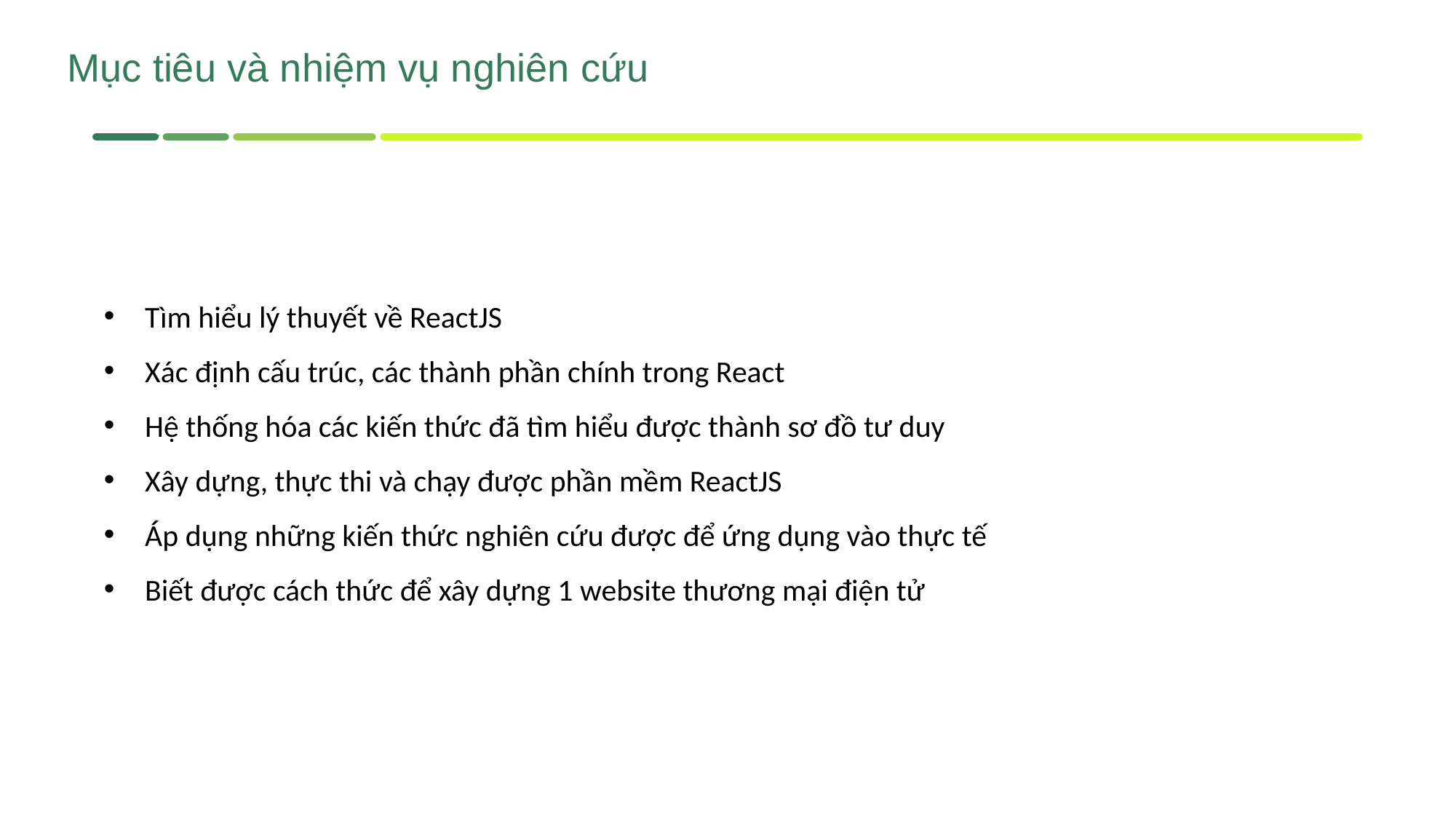

Mục tiêu và nhiệm vụ nghiên cứu

Tìm hiểu lý thuyết về ReactJS
Xác định cấu trúc, các thành phần chính trong React
Hệ thống hóa các kiến thức đã tìm hiểu được thành sơ đồ tư duy
Xây dựng, thực thi và chạy được phần mềm ReactJS
Áp dụng những kiến thức nghiên cứu được để ứng dụng vào thực tế
Biết được cách thức để xây dựng 1 website thương mại điện tử